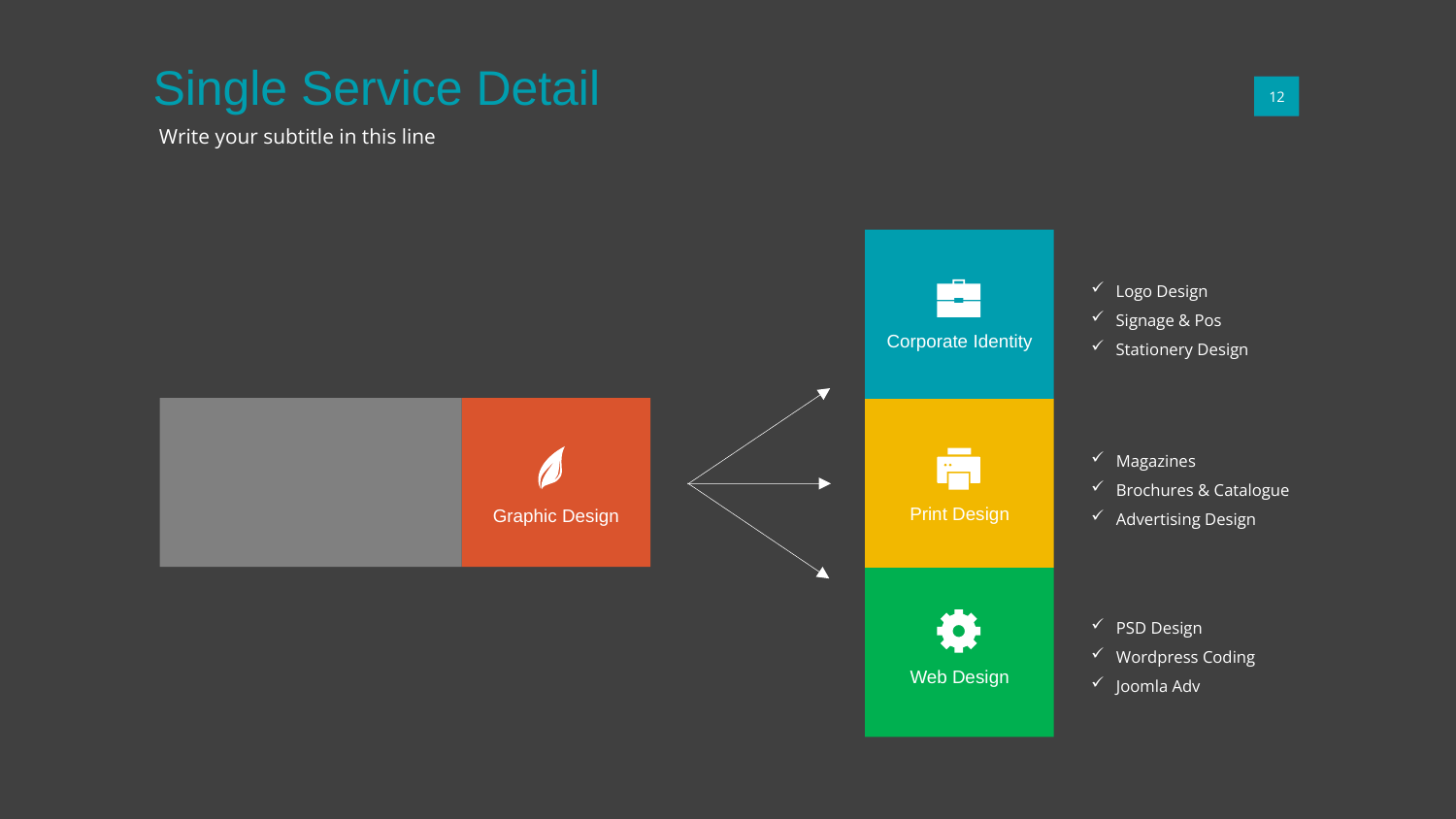

Single Service Detail

01
12
Write your subtitle in this line

Corporate Identity
Logo Design
Signage & Pos
Stationery Design

Graphic Design

Print Design
Magazines
Brochures & Catalogue
Advertising Design

Web Design
PSD Design
Wordpress Coding
Joomla Adv